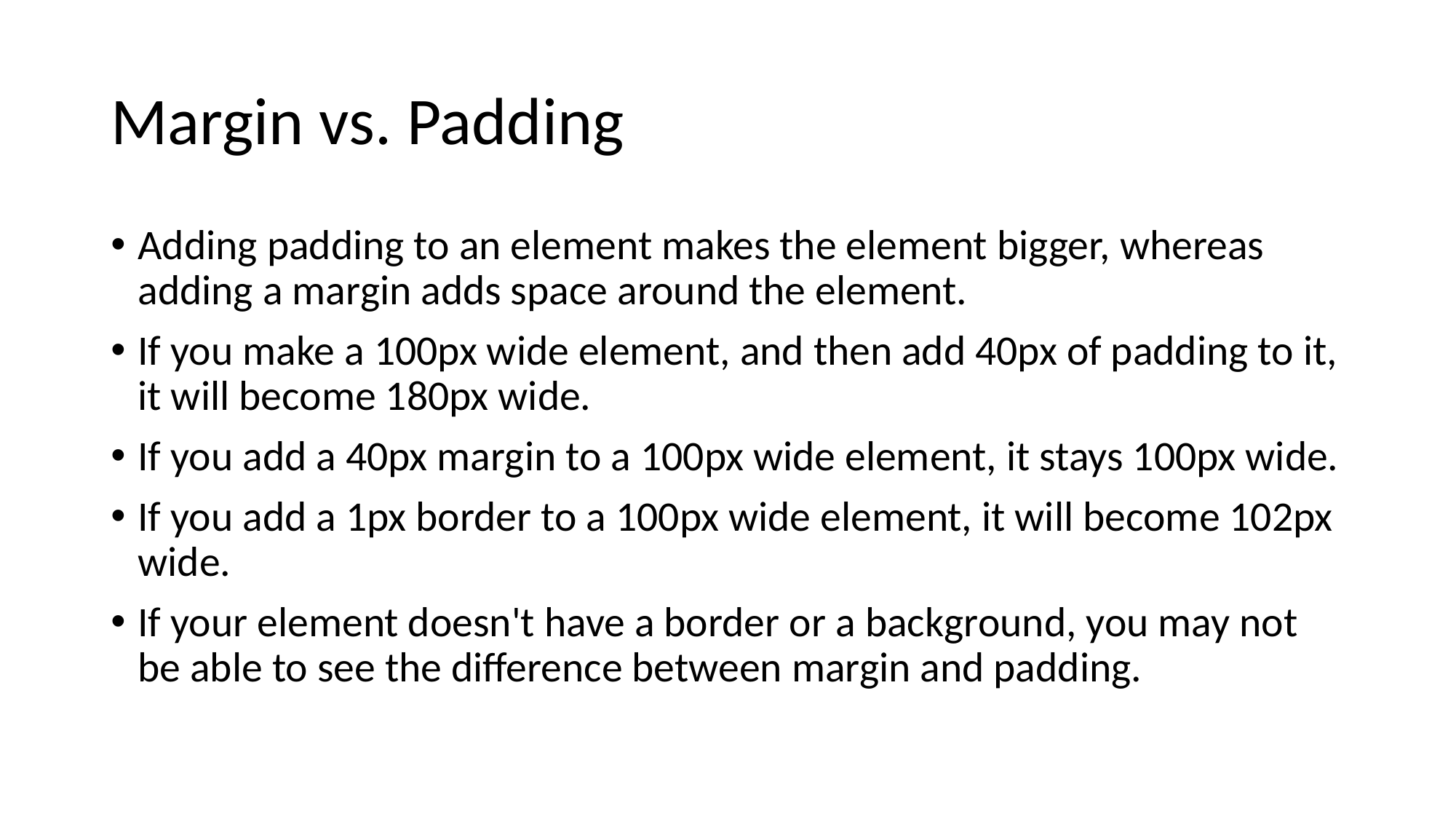

# Margin vs. Padding
Adding padding to an element makes the element bigger, whereas adding a margin adds space around the element.
If you make a 100px wide element, and then add 40px of padding to it, it will become 180px wide.
If you add a 40px margin to a 100px wide element, it stays 100px wide.
If you add a 1px border to a 100px wide element, it will become 102px wide.
If your element doesn't have a border or a background, you may not be able to see the difference between margin and padding.